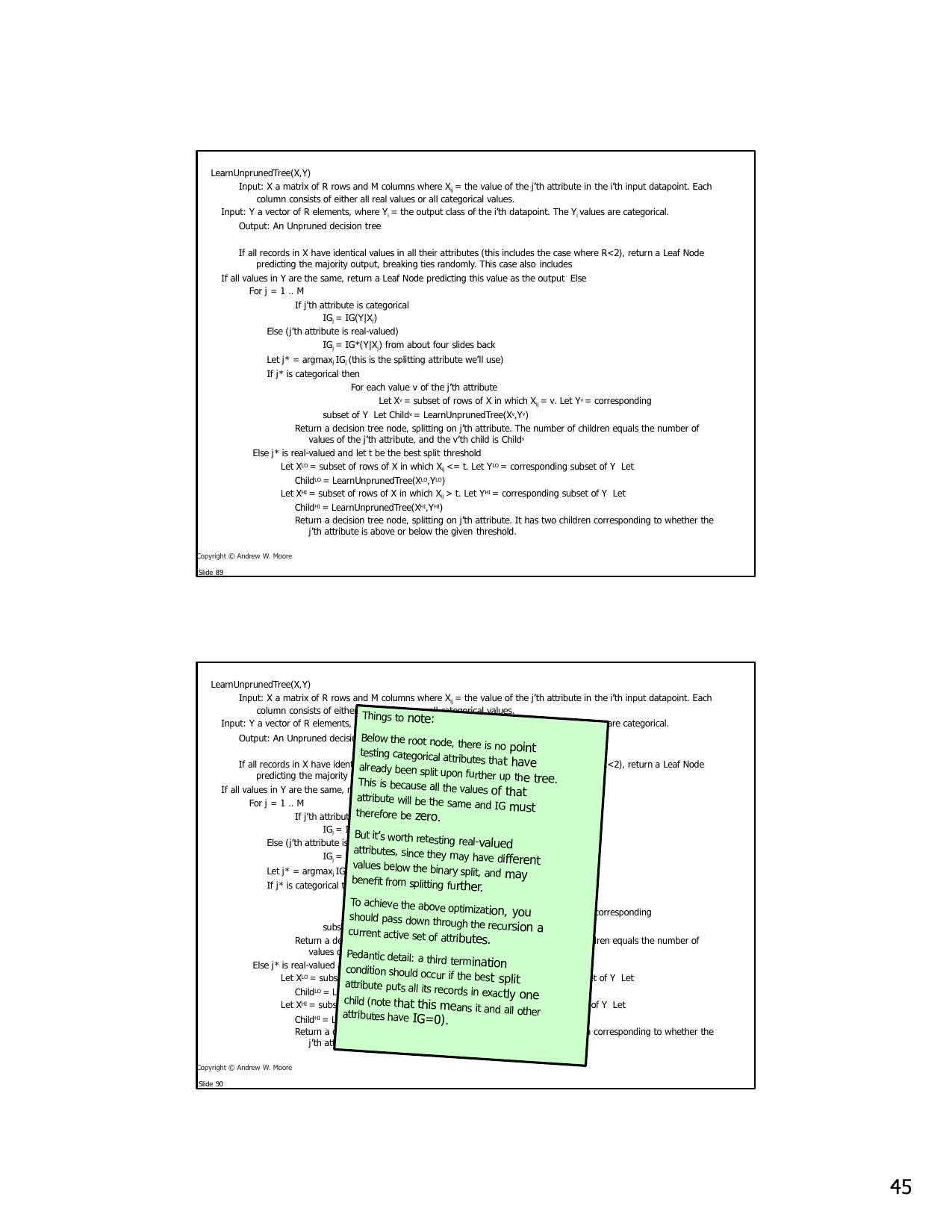

LearnUnprunedTree(X,Y)
Input: X a matrix of R rows and M columns where Xij = the value of the j’th attribute in the i’th input datapoint. Each  column consists of either all real values or all categorical values.
Input: Y a vector of R elements, where Yi = the output class of the i’th datapoint. The Yi values are categorical.  Output: An Unpruned decision tree

If all records in X have identical values in all their attributes (this includes the case where R<2), return a Leaf Node  predicting the majority output, breaking ties randomly. This case also includes
If all values in Y are the same, return a Leaf Node predicting this value as the output  Else
For j = 1 .. M
If j’th attribute is categorical  IGj = IG(Y|Xj)
Else (j’th attribute is real-valued)
IGj = IG*(Y|Xj) from about four slides back  Let j* = argmaxj IGj (this is the splitting attribute we’ll use)  If j* is categorical then
For each value v of the j’th attribute
Let Xv = subset of rows of X in which Xij = v. Let Yv = corresponding subset of Y  Let Childv = LearnUnprunedTree(Xv,Yv)
Return a decision tree node, splitting on j’th attribute. The number of children equals the number of  values of the j’th attribute, and the v’th child is Childv
Else j* is real-valued and let t be the best split threshold
Let XLO = subset of rows of X in which Xij <= t. Let YLO = corresponding subset of Y  Let ChildLO = LearnUnprunedTree(XLO,YLO)
Let XHI = subset of rows of X in which Xij > t. Let YHI = corresponding subset of Y  Let ChildHI = LearnUnprunedTree(XHI,YHI)
Return a decision tree node, splitting on j’th attribute. It has two children corresponding to whether the  j’th attribute is above or below the given threshold.

Copyright © Andrew W. Moore	Slide 89

LearnUnprunedTree(X,Y)
Input: X a matrix of R rows and M columns where Xij = the value of the j’th attribute in the i’th input datapoint. Each  column consists of either all real values or all categorical values.
Input: Y a vector of R elements, where Yi = the output class of the i’th datapoint. The Yi values are categorical.  Output: An Unpruned decision tree

If all records in X have identical values in all their attributes (this includes the case where R<2), return a Leaf Node  predicting the majority output, breaking ties randomly. This case also includes
If all values in Y are the same, return a Leaf Node predicting this value as the output  Else
For j = 1 .. M
If j’th attribute is categorical  IGj = IG(Y|Xj)
Else (j’th attribute is real-valued)
IGj = IG*(Y|Xj) from about four slides back  Let j* = argmaxj IGj (this is the splitting attribute we’ll use)  If j* is categorical then
For each value v of the j’th attribute
Let Xv = subset of rows of X in which Xij = v. Let Yv = corresponding subset of Y  Let Childv = LearnUnprunedTree(Xv,Yv)
Return a decision tree node, splitting on j’th attribute. The number of children equals the number of  values of the j’th attribute, and the v’th child is Childv
Else j* is real-valued and let t be the best split threshold
Let XLO = subset of rows of X in which Xij <= t. Let YLO = corresponding subset of Y  Let ChildLO = LearnUnprunedTree(XLO,YLO)
Let XHI = subset of rows of X in which Xij > t. Let YHI = corresponding subset of Y  Let ChildHI = LearnUnprunedTree(XHI,YHI)
Return a decision tree node, splitting on j’th attribute. It has two children corresponding to whether the  j’th attribute is above or below the given threshold.

Copyright © Andrew W. Moore	Slide 90

Things to note:
Below the root node, there is no point
testing categorical attributes that have
already been split upon further up the tree.
This is because all the values of that
attribute will be the same and IG must
therefore be zero.
But it’s worth retesting real-valued
attributes, since they may have different
values below the binary split, and may
benefit from splitting further.
To achieve the above optimization, you
should pass down through the recursion a
current active set of attributes.
Pedantic detail: a third termination
condition should occur if the best split
attribute puts all its records in exactly one
child (note that this means it and all other
attributes have IG=0).
45